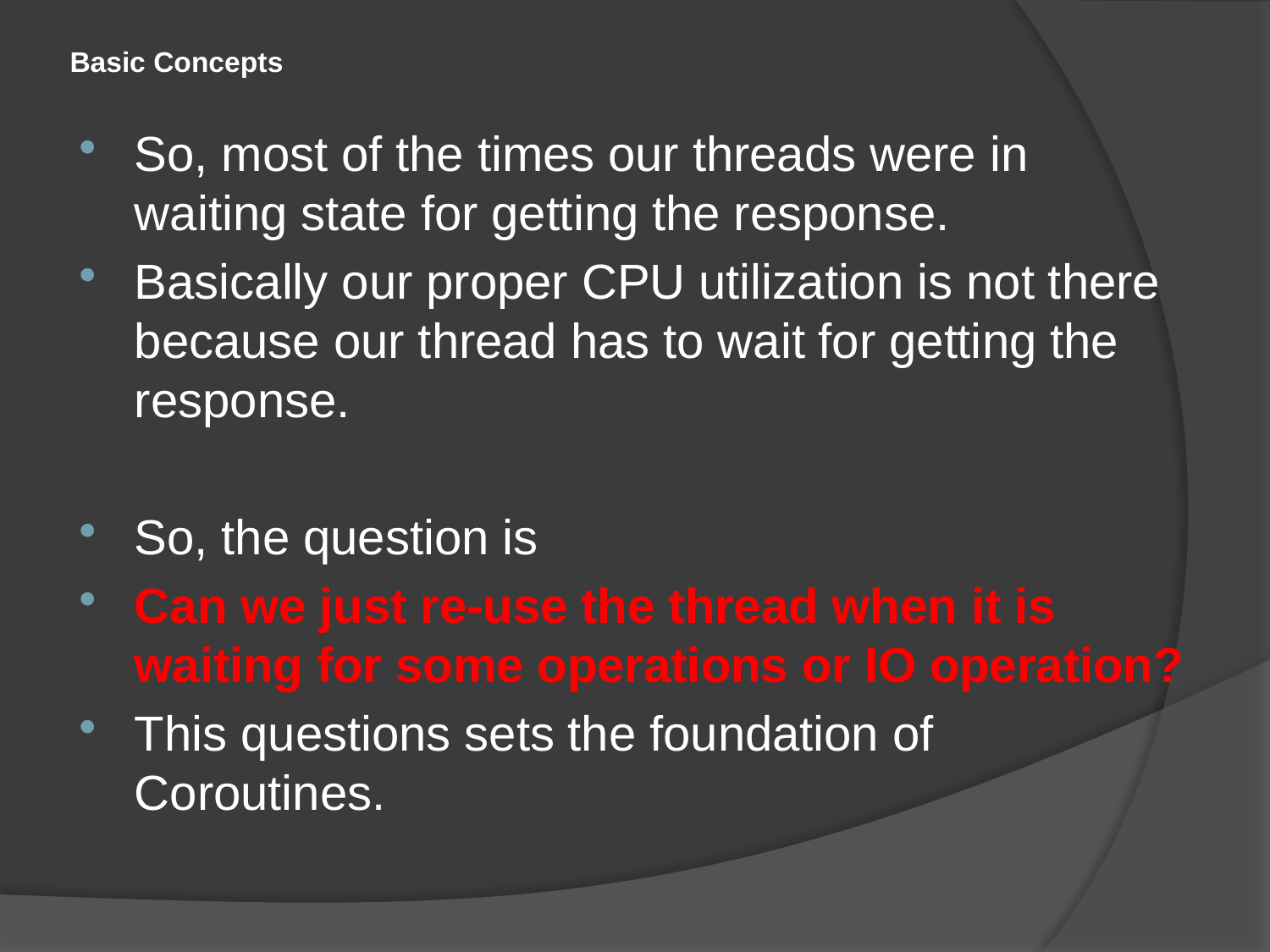

# Basic Concepts
So, most of the times our threads were in waiting state for getting the response.
Basically our proper CPU utilization is not there because our thread has to wait for getting the response.

So, the question is
Can we just re-use the thread when it is waiting for some operations or IO operation?
This questions sets the foundation of Coroutines.